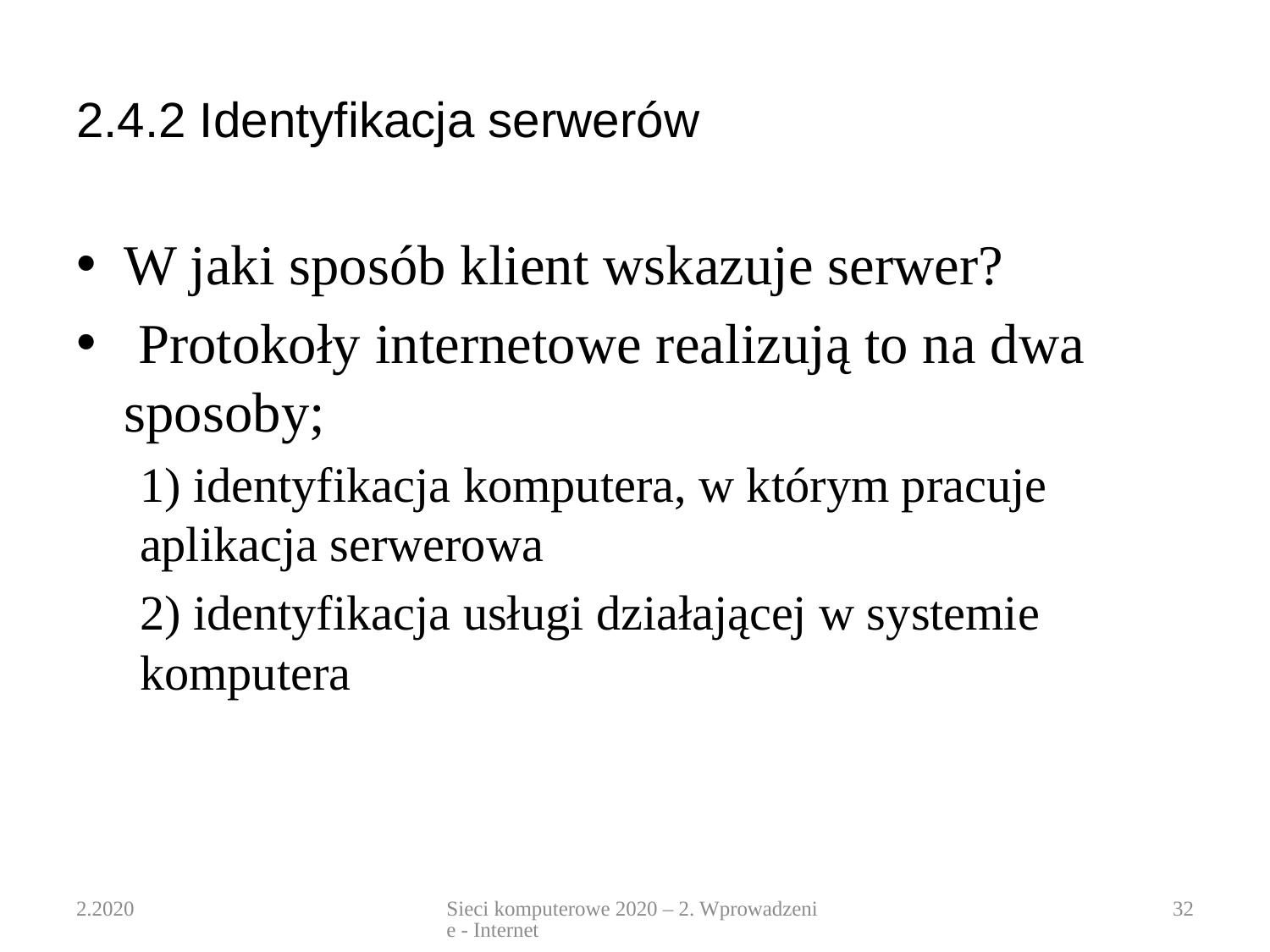

# 2.4.2 Identyfikacja serwerów
W jaki sposób klient wskazuje serwer?
 Protokoły internetowe realizują to na dwa sposoby;
1) identyfikacja komputera, w którym pracuje aplikacja serwerowa
2) identyfikacja usługi działającej w systemie komputera

2.2020
Sieci komputerowe 2020 – 2. Wprowadzenie - Internet
32